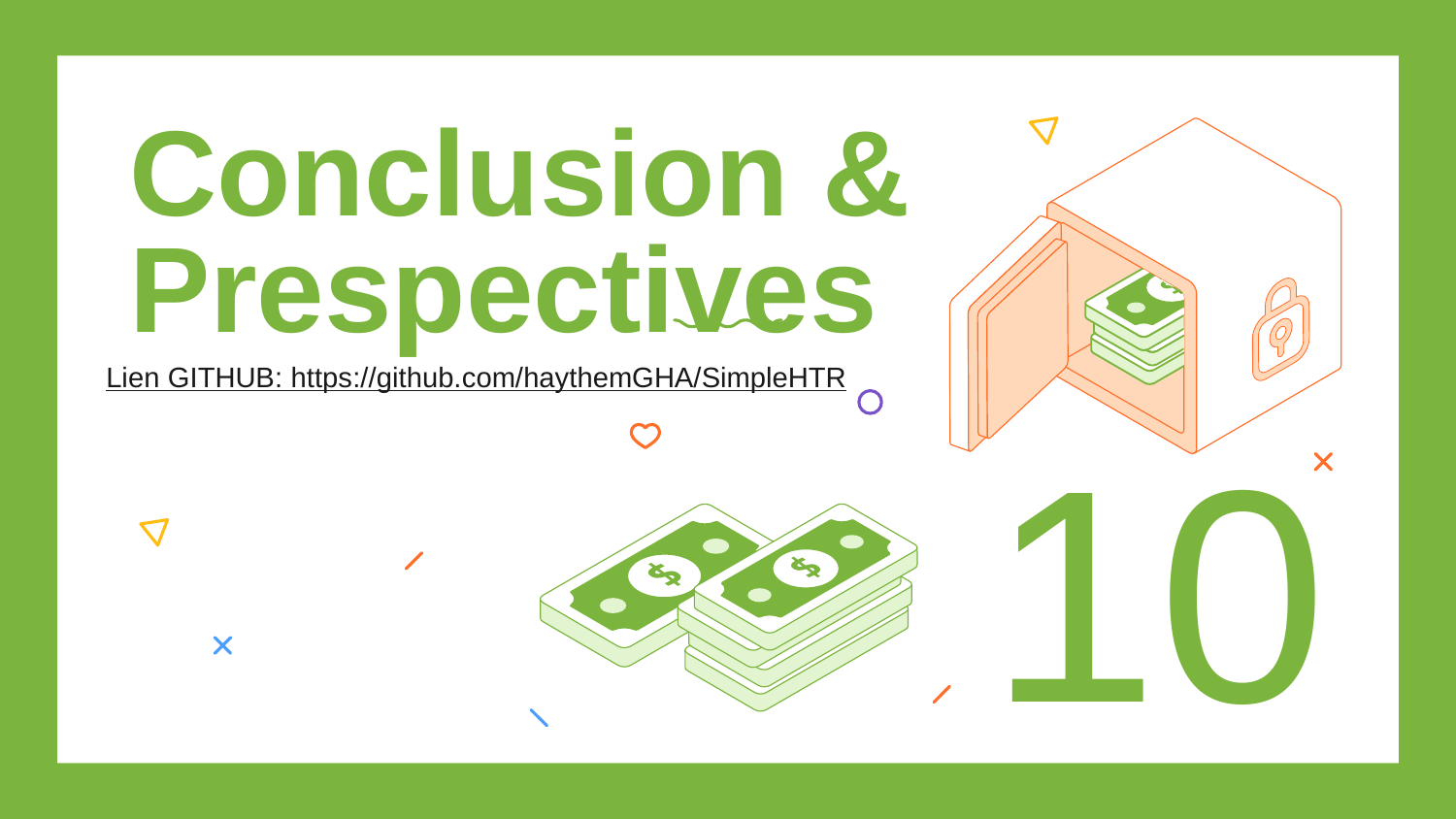

# Conclusion & Prespectives

Lien GITHUB: https://github.com/haythemGHA/SimpleHTR
10